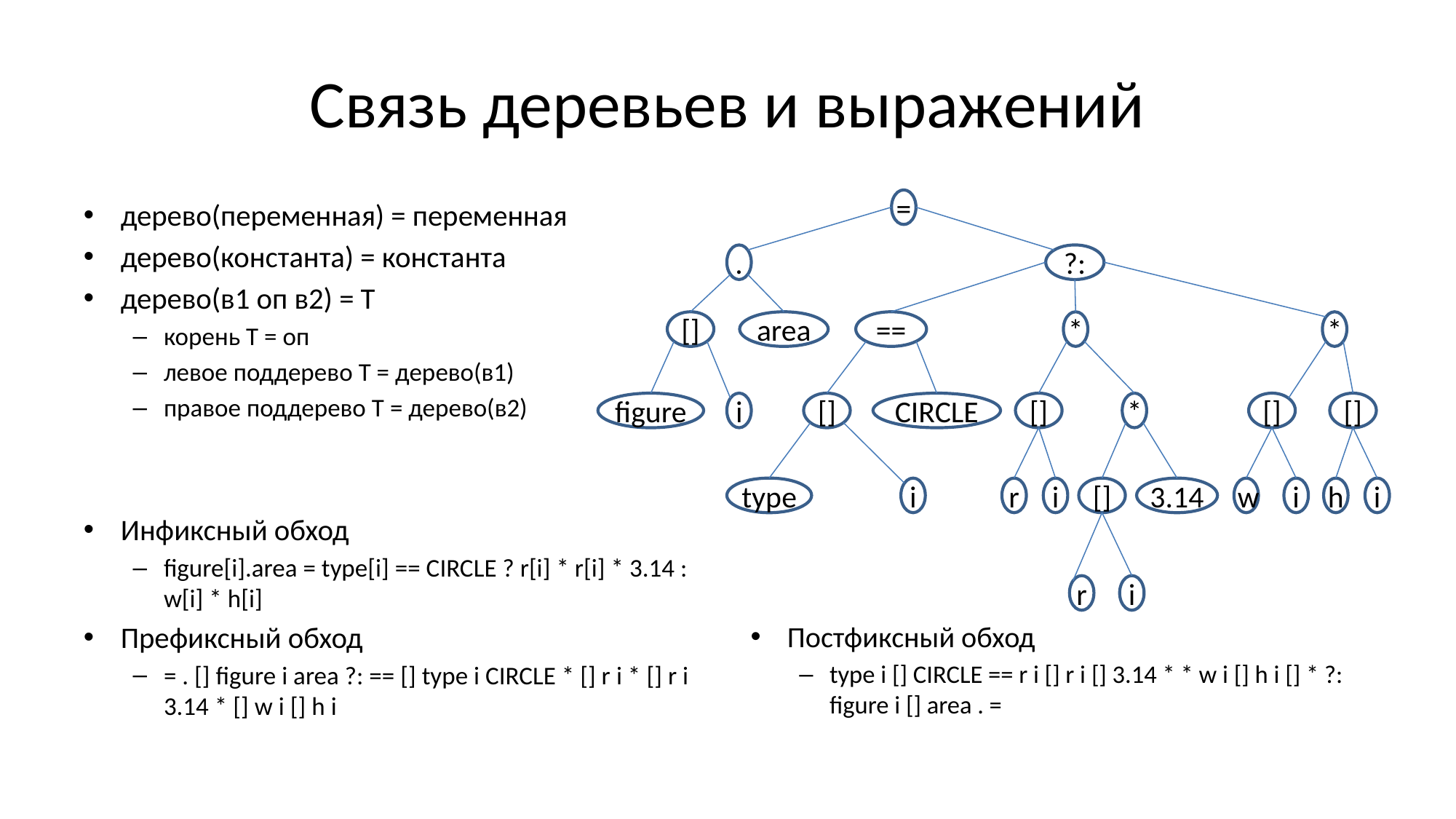

# Связь деревьев и выражений
=
дерево(переменная) = переменная
дерево(константа) = константа
дерево(в1 оп в2) = Т
корень Т = оп
левое поддерево Т = дерево(в1)
правое поддерево Т = дерево(в2)

Инфиксный обход
figure[i].area = type[i] == CIRCLE ? r[i] * r[i] * 3.14 : w[i] * h[i]
Префиксный обход
= . [] figure i area ?: == [] type i CIRCLE * [] r i * [] r i 3.14 * [] w i [] h i

Постфиксный обход
type i [] CIRCLE == r i [] r i [] 3.14 * * w i [] h i [] * ?: figure i [] area . =

.
?:
[]
area
==
*
*
figure
i
[]
CIRCLE
[]
*
[]
[]
type
i
r
i
[]
3.14
w
i
h
i
r
i